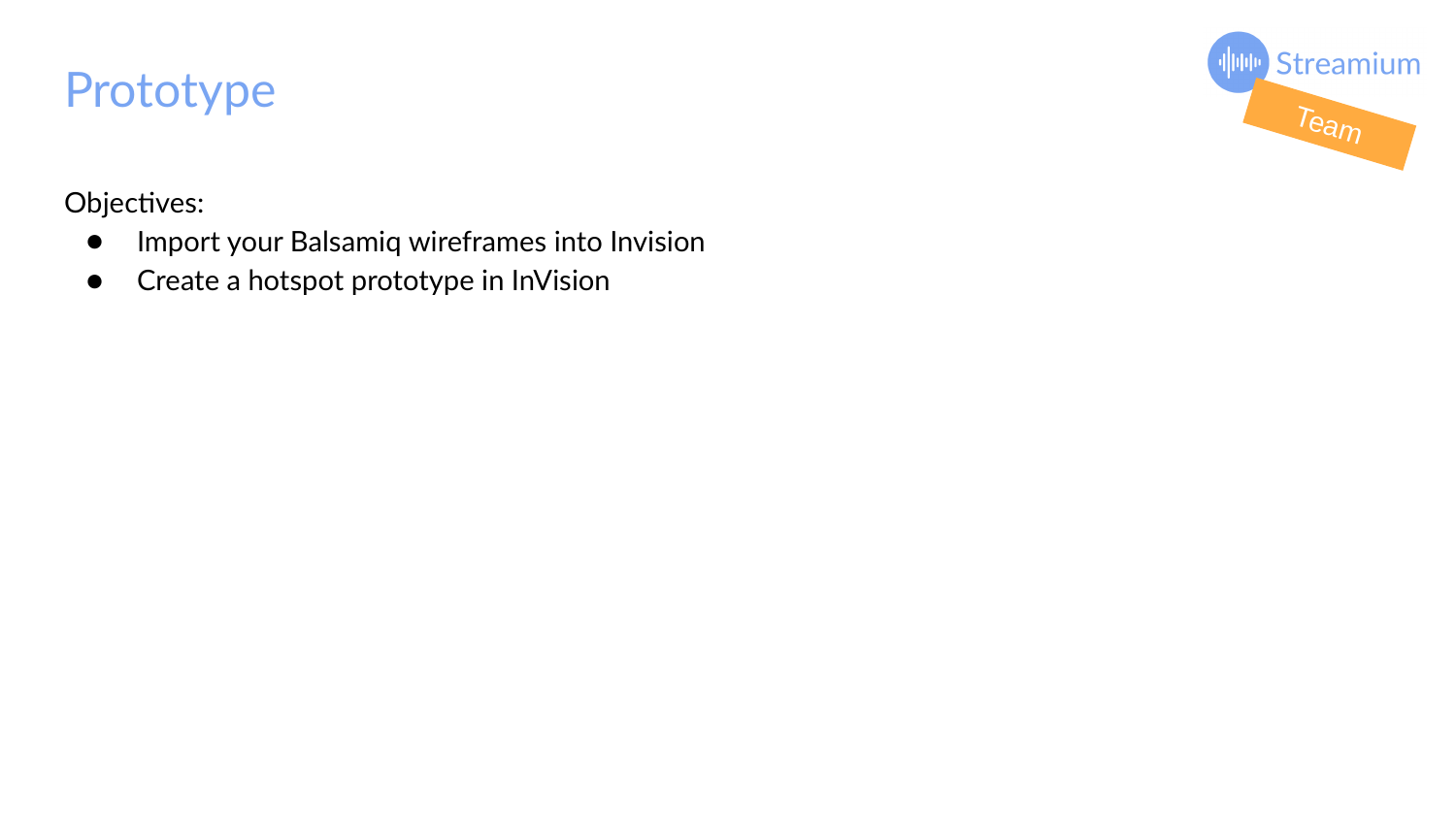

# Prototype

Team

Objectives:
Import your Balsamiq wireframes into Invision
Create a hotspot prototype in InVision